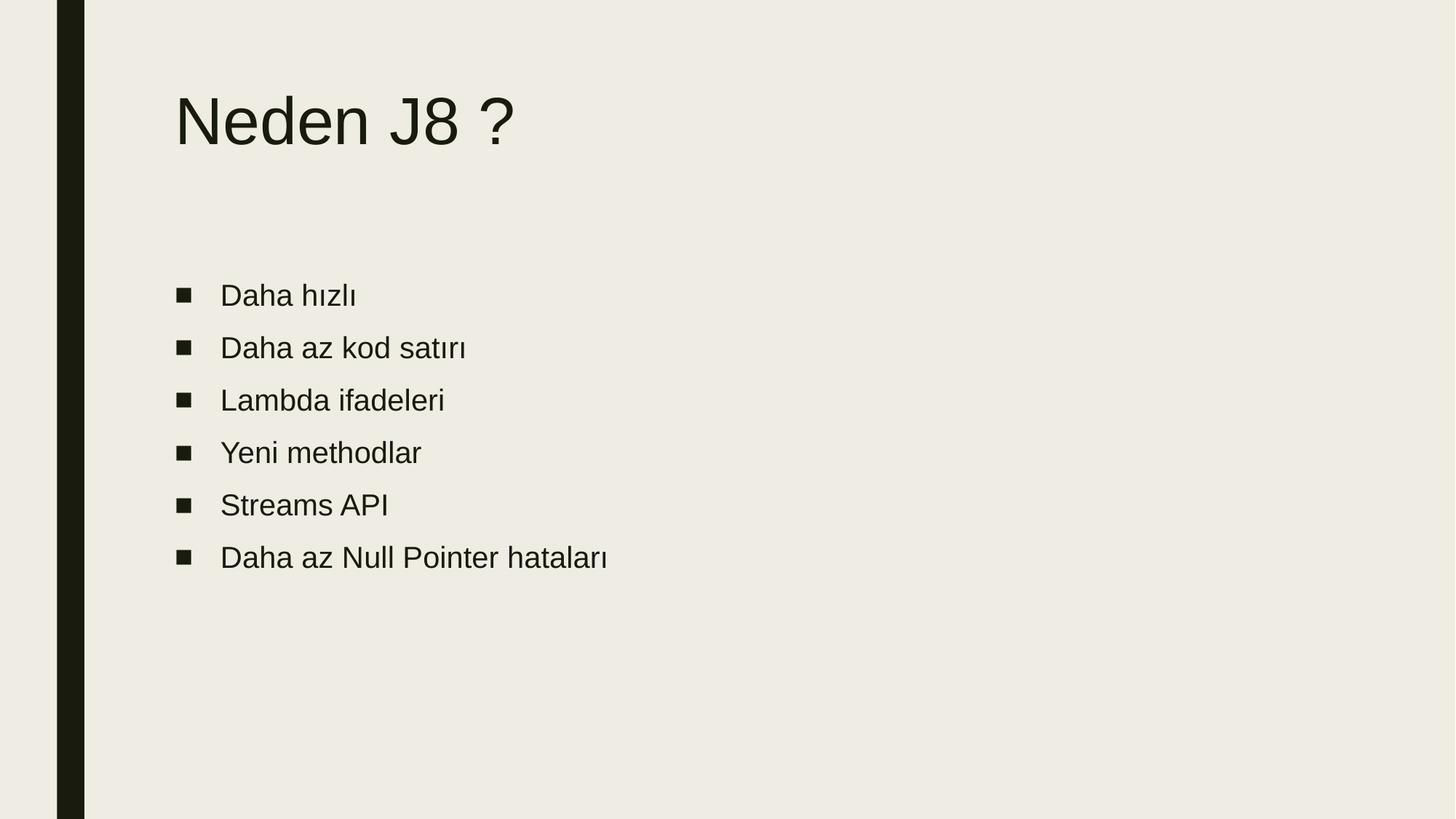

# Neden J8 ?
Daha hızlı
Daha az kod satırı
Lambda ifadeleri
Yeni methodlar
Streams API
Daha az Null Pointer hataları